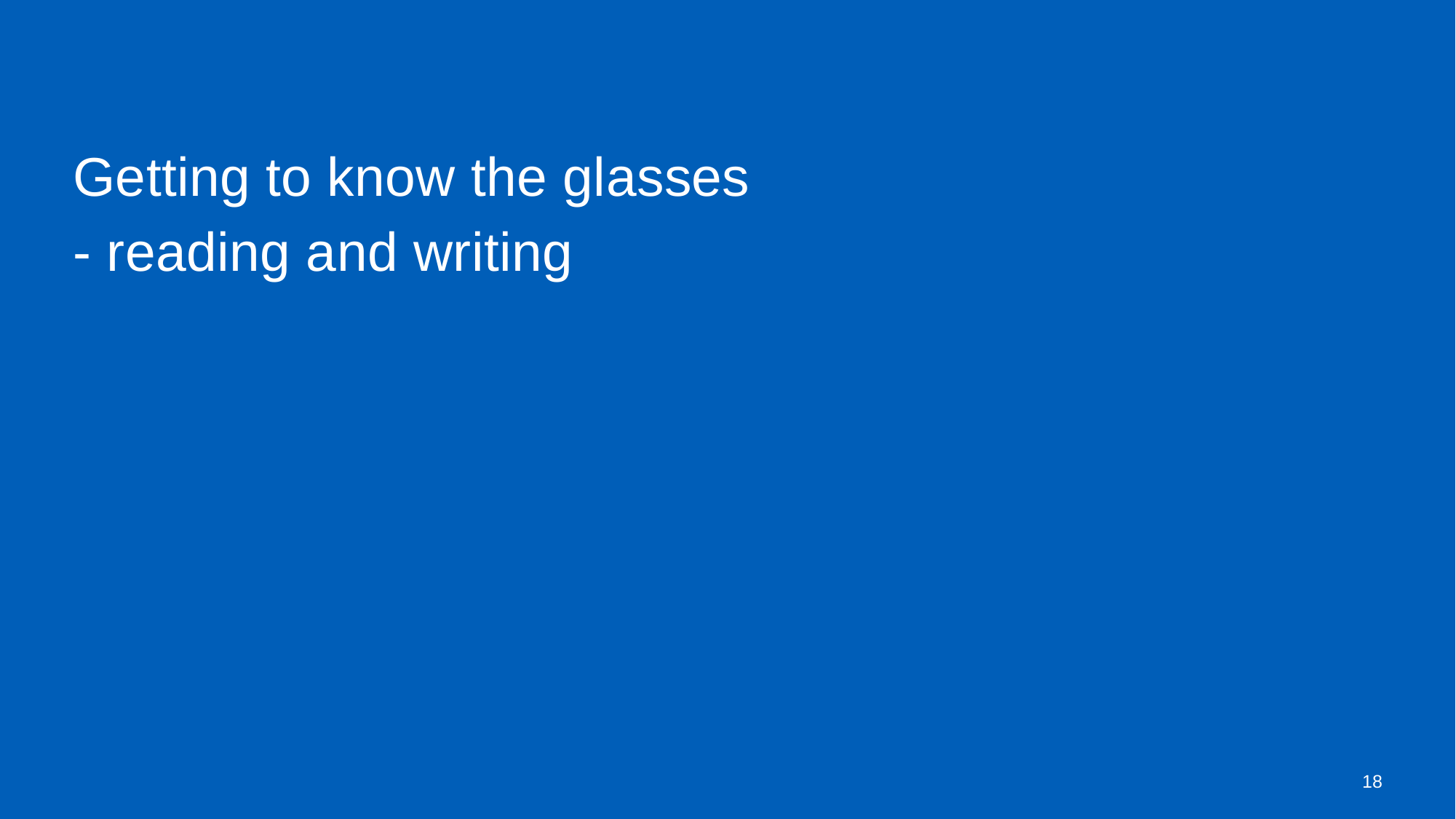

Getting to know the glasses
- reading and writing
18